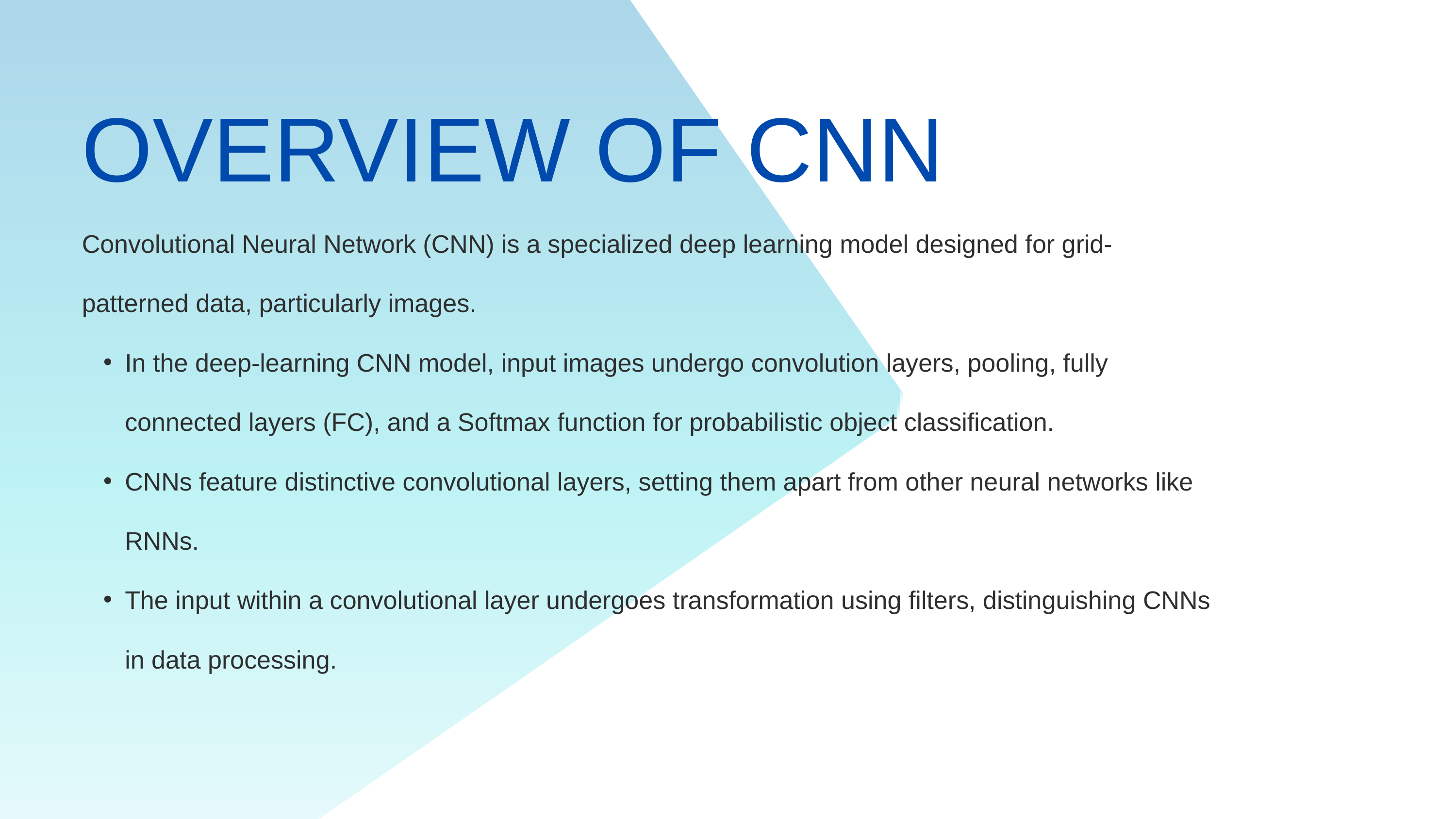

OVERVIEW OF CNN
Convolutional Neural Network (CNN) is a specialized deep learning model designed for grid-patterned data, particularly images.
In the deep-learning CNN model, input images undergo convolution layers, pooling, fully connected layers (FC), and a Softmax function for probabilistic object classification.
CNNs feature distinctive convolutional layers, setting them apart from other neural networks like RNNs.
The input within a convolutional layer undergoes transformation using filters, distinguishing CNNs in data processing.